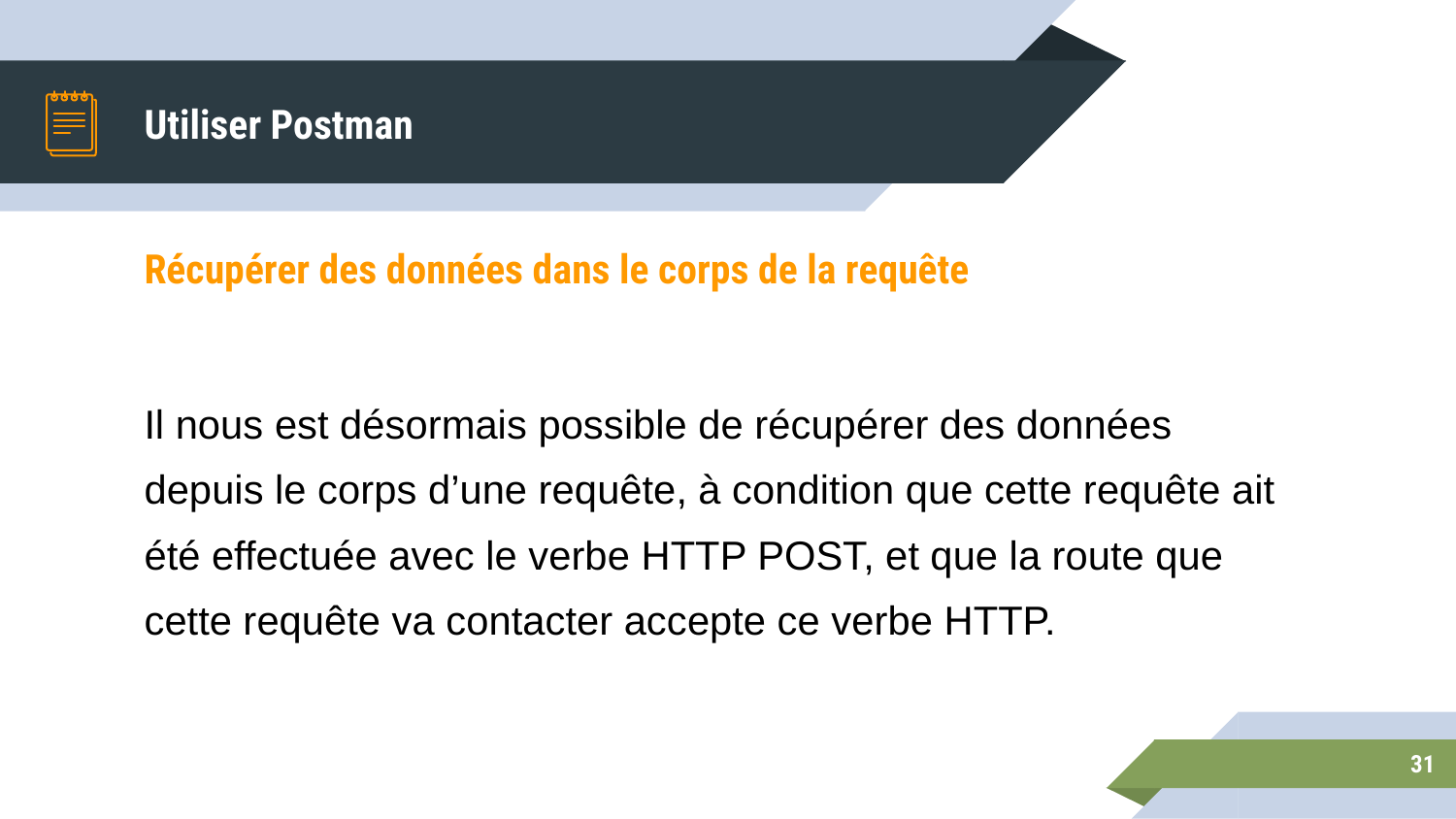

# Utiliser Postman

Récupérer des données dans le corps de la requête

Il nous est désormais possible de récupérer des données depuis le corps d’une requête, à condition que cette requête ait été effectuée avec le verbe HTTP POST, et que la route que cette requête va contacter accepte ce verbe HTTP.

31